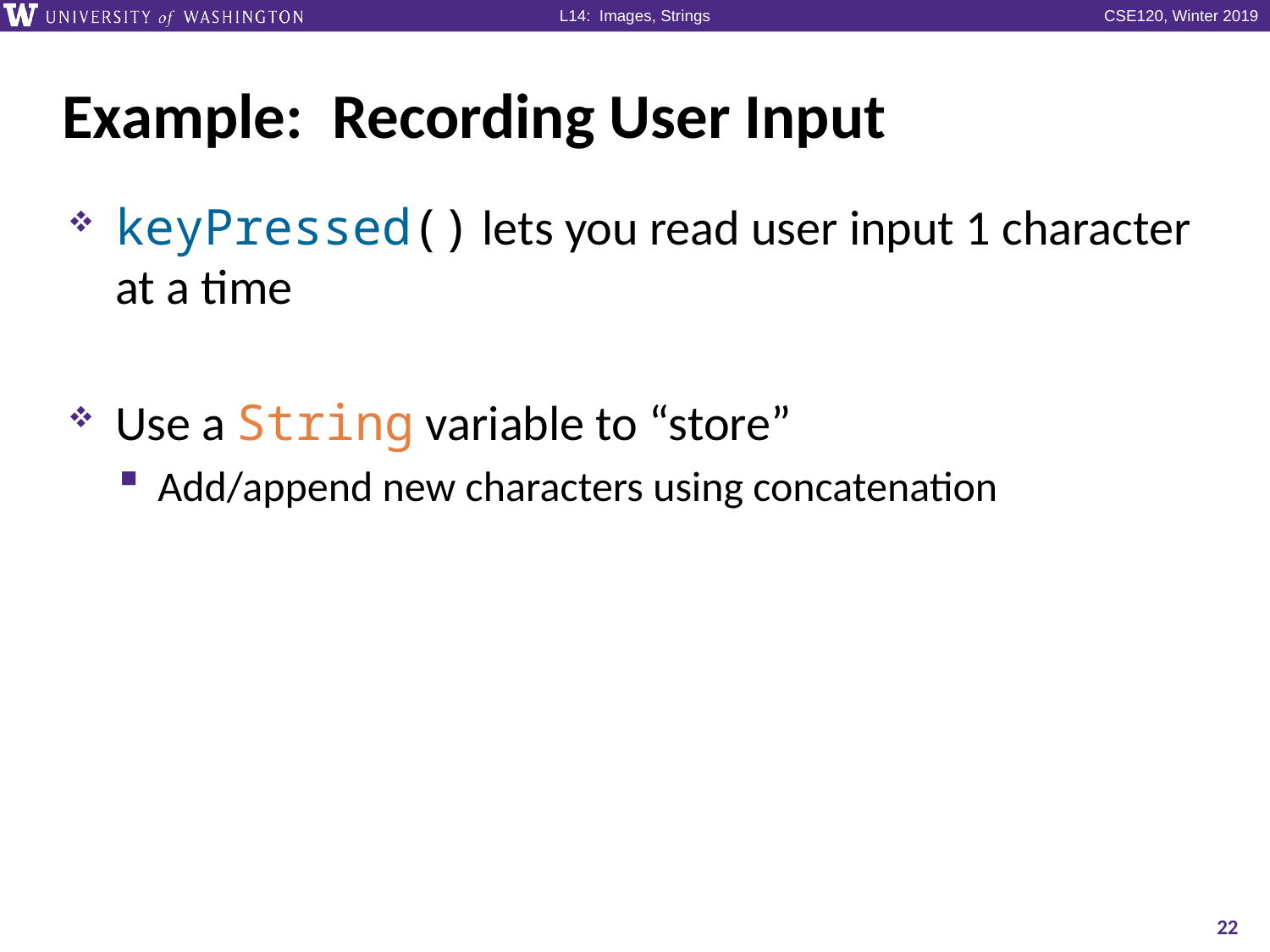

# Example:  Recording User Input
keyPressed() lets you read user input 1 character at a time

Use a String variable to “store”
Add/append new characters using concatenation
22